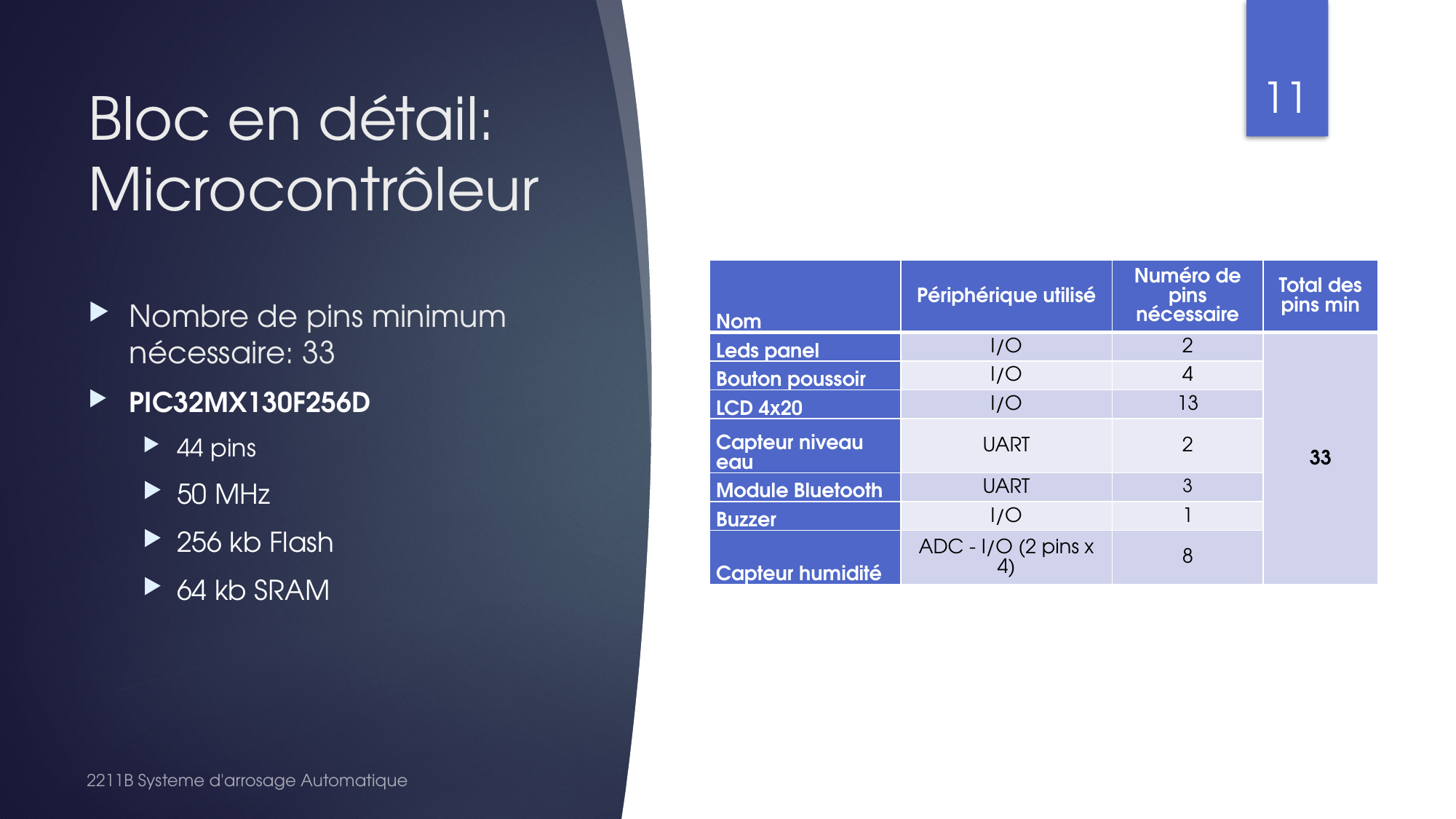

11
# Bloc en détail: Microcontrôleur
| Nom | Périphérique utilisé | Numéro de pins nécessaire | Total des pins min |
| --- | --- | --- | --- |
| Leds panel | I/O | 2 | 33 |
| Bouton poussoir | I/O | 4 |  |
| LCD 4x20 | I/O | 13 |  |
| Capteur niveau eau | UART | 2 |  |
| Module Bluetooth | UART | 3 |  |
| Buzzer | I/O | 1 |  |
| Capteur humidité | ADC - I/O (2 pins x 4) | 8 |  |
Nombre de pins minimum nécessaire: 33
PIC32MX130F256D
44 pins
50 MHz
256 kb Flash
64 kb SRAM
2211B Systeme d'arrosage Automatique